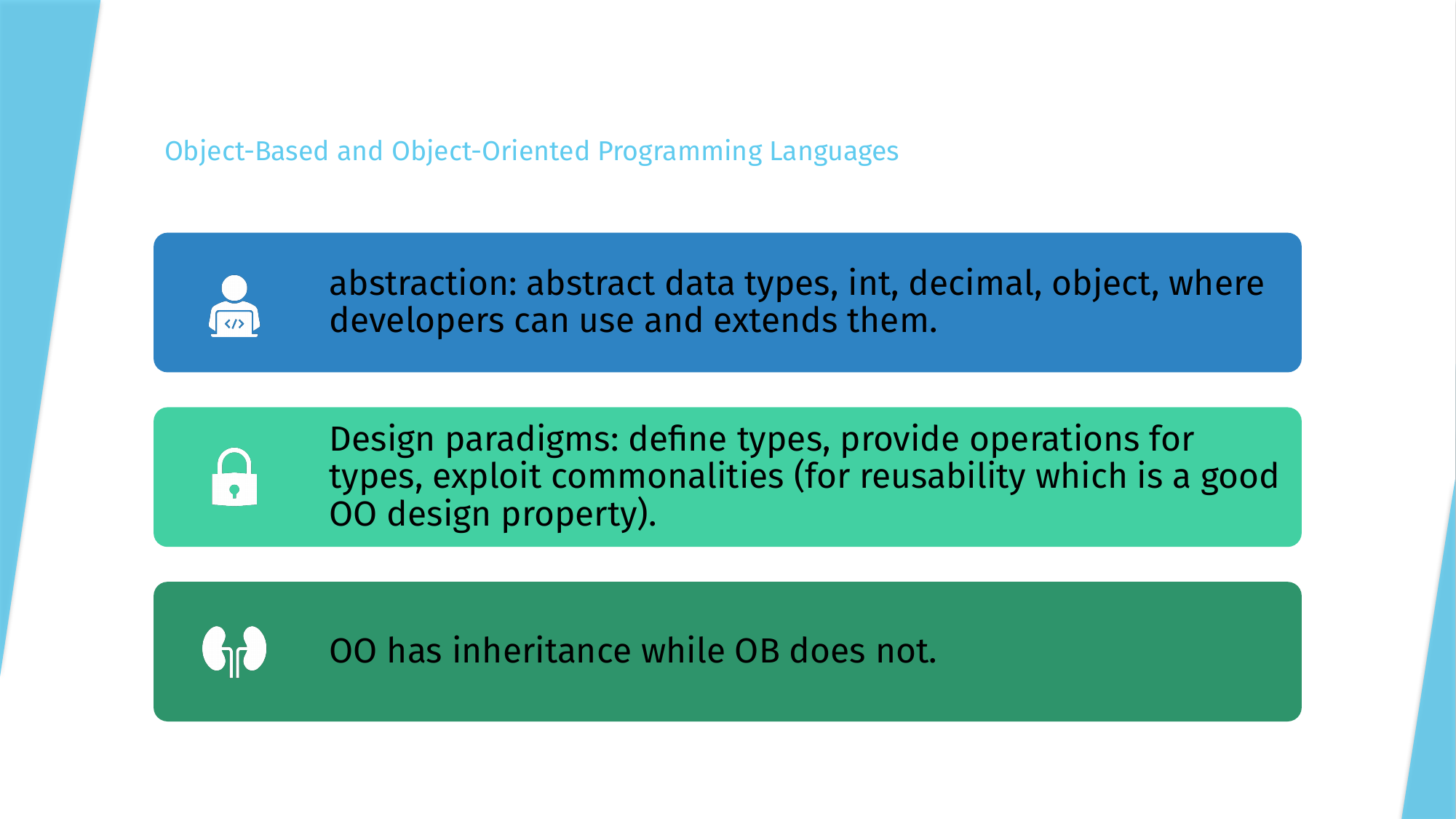

# Object-Based and Object-Oriented Programming Languages
abstraction: abstract data types, int, decimal, object, where developers can use and extends them.
Design paradigms: define types, provide operations for types, exploit commonalities (for reusability which is a good OO design property).
OO has inheritance while OB does not.